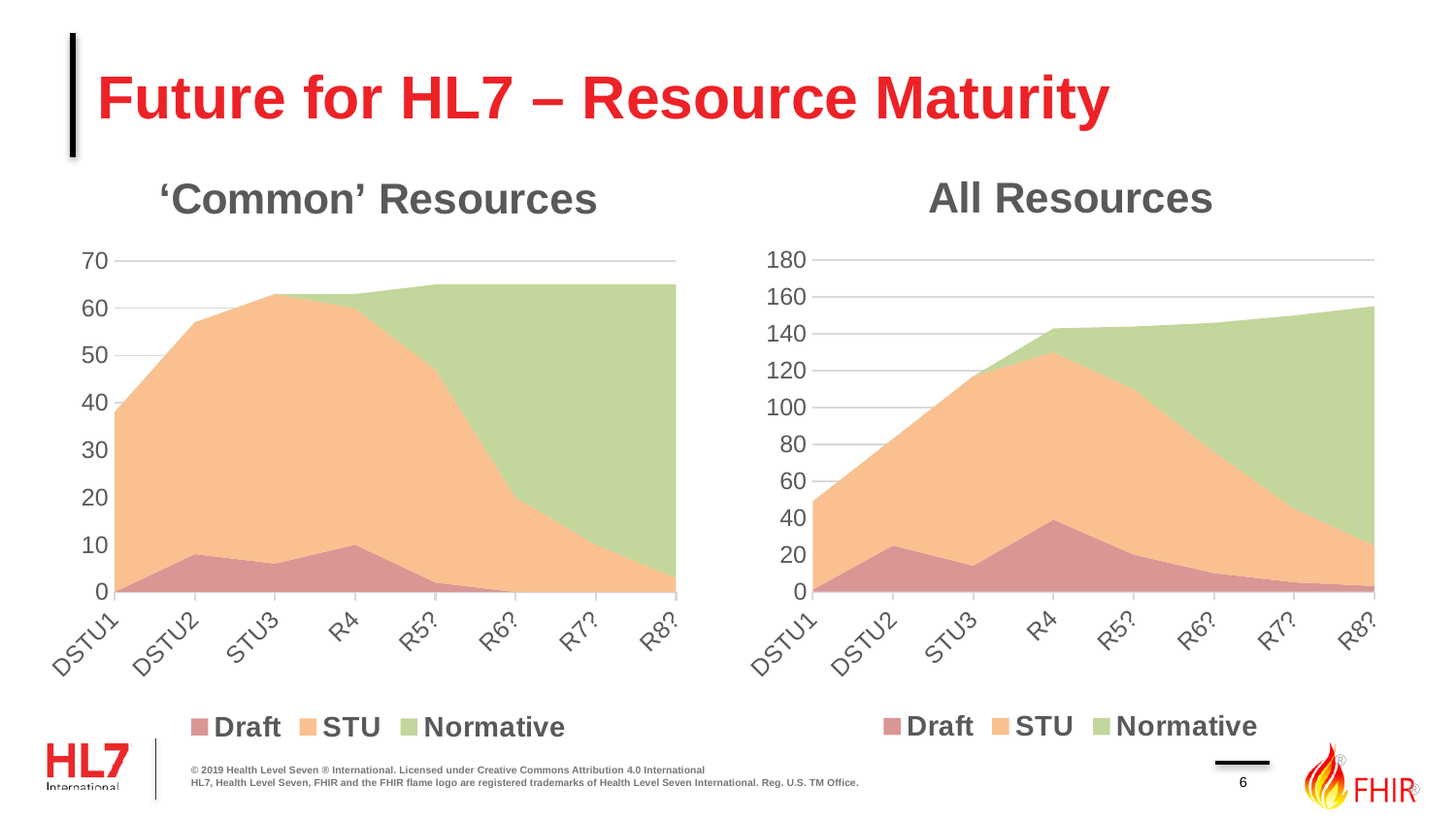

# Future for HL7 – Resource Maturity

### Chart: All Resources

| Category | Draft | STU | Normative |
|---|---|---|---|
| DSTU1 | 1.0 | 48.0 | 0.0 |
| DSTU2 | 25.0 | 58.0 | 0.0 |
| STU3 | 14.0 | 103.0 | 0.0 |
| R4 | 39.0 | 91.0 | 13.0 |
| R5? | 20.0 | 90.0 | 34.0 |
| R6? | 10.0 | 66.0 | 70.0 |
| R7? | 5.0 | 40.0 | 105.0 |
| R8? | 3.0 | 22.0 | 130.0 |

### Chart: ‘Common’ Resources

| Category | Draft | STU | Normative |
|---|---|---|---|
| DSTU1 | 0.0 | 38.0 | 0.0 |
| DSTU2 | 8.0 | 49.0 | 0.0 |
| STU3 | 6.0 | 57.0 | 0.0 |
| R4 | 10.0 | 50.0 | 3.0 |
| R5? | 2.0 | 45.0 | 18.0 |
| R6? | 0.0 | 20.0 | 45.0 |
| R7? | 0.0 | 10.0 | 55.0 |
| R8? | 0.0 | 3.0 | 62.0 |
6
© 2019 Health Level Seven ® International. Licensed under Creative Commons Attribution 4.0 International
HL7, Health Level Seven, FHIR and the FHIR flame logo are registered trademarks of Health Level Seven International. Reg. U.S. TM Office.